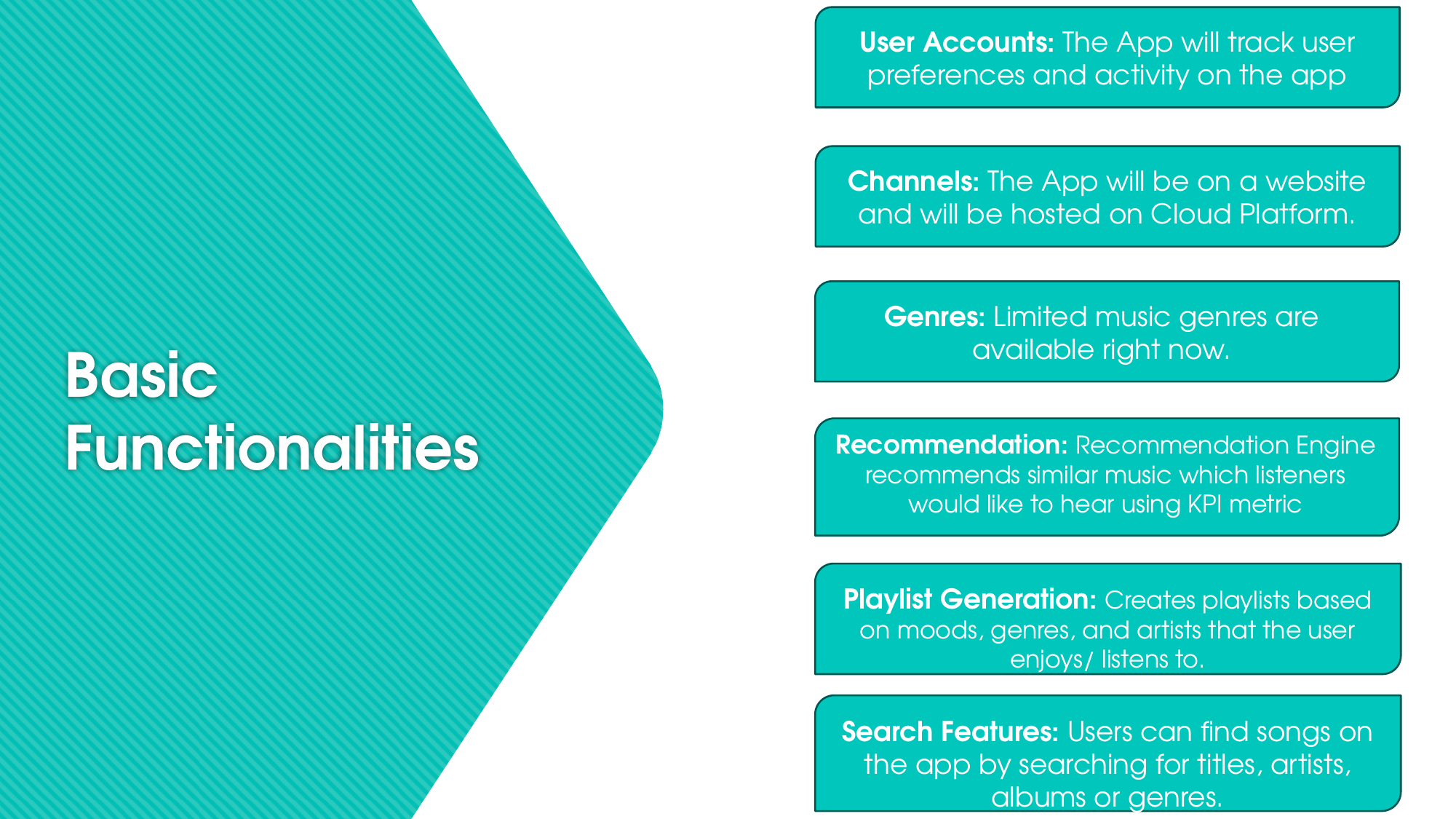

User Accounts: The App will track user preferences and activity on the app

Channels: The App will be on a website and will be hosted on Cloud Platform.

# Basic Functionalities
Genres: Limited music genres are available right now.

Recommendation: Recommendation Engine recommends similar music which listeners would like to hear using KPI metric
Playlist Generation: Creates playlists based on moods, genres, and artists that the user enjoys/ listens to.

Search Features: Users can find songs on the app by searching for titles, artists, albums or genres.